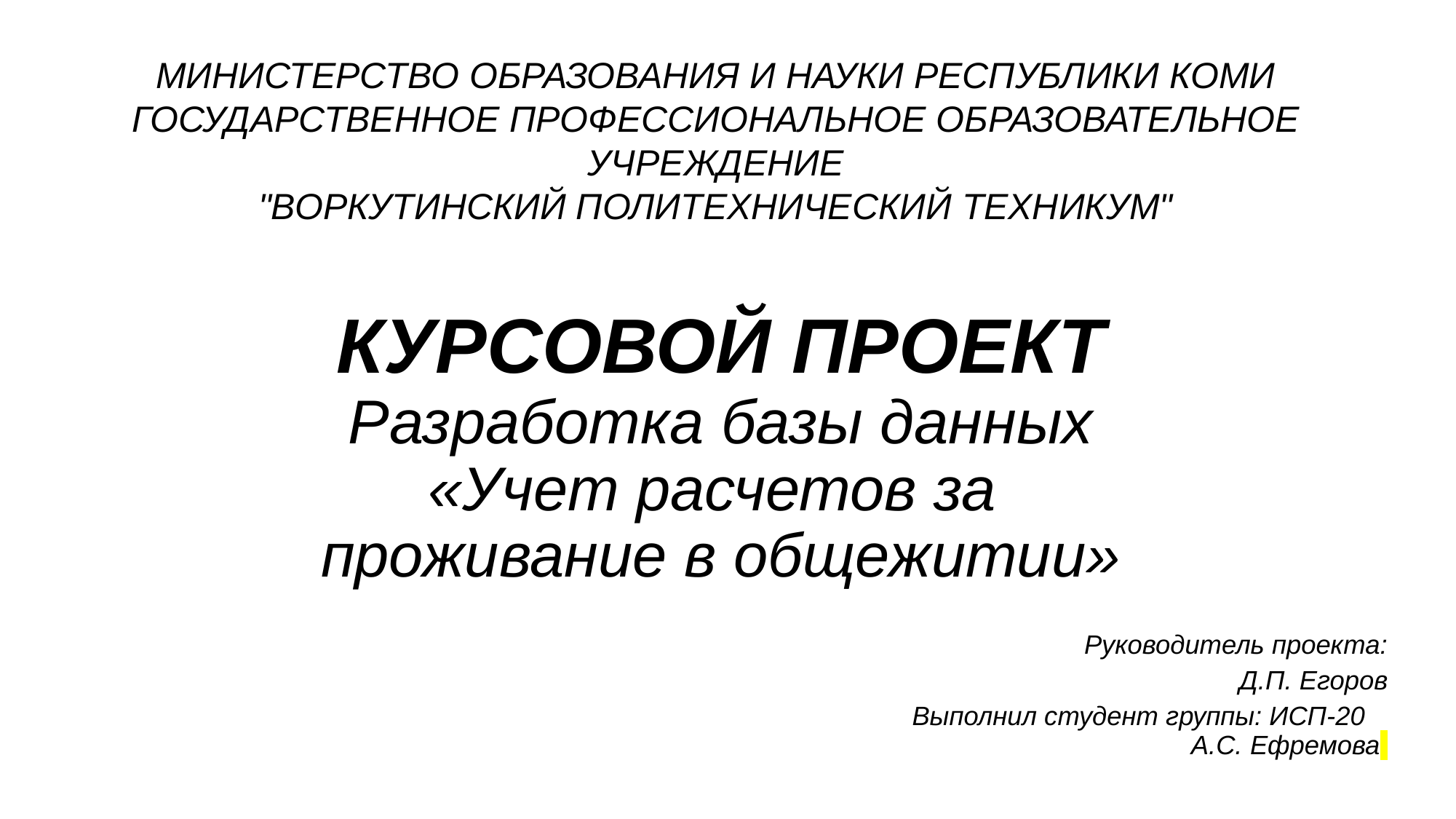

МИНИСТЕРСТВО ОБРАЗОВАНИЯ И НАУКИ РЕСПУБЛИКИ КОМИ
ГОСУДАРСТВЕННОЕ ПРОФЕССИОНАЛЬНОЕ ОБРАЗОВАТЕЛЬНОЕ УЧРЕЖДЕНИЕ
"ВОРКУТИНСКИЙ ПОЛИТЕХНИЧЕСКИЙ ТЕХНИКУМ"

# КУРСОВОЙ ПРОЕКТ Разработка базы данных «Учет расчетов за проживание в общежитии»
Руководитель проекта:
            Д.П. Егоров
Выполнил студент группы: ИСП-20             А.С. Ефремова